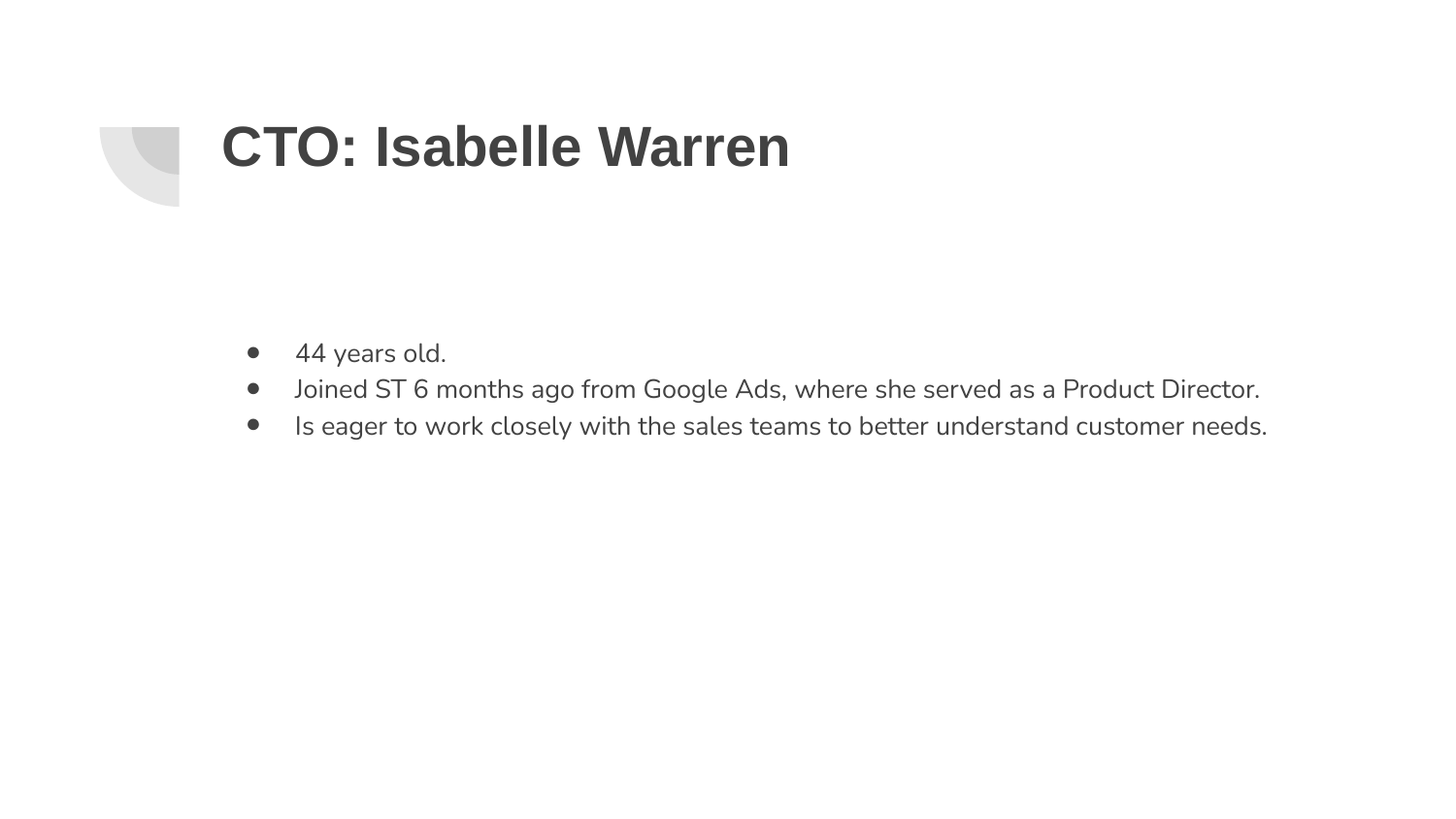

# CTO: Isabelle Warren
44 years old.
Joined ST 6 months ago from Google Ads, where she served as a Product Director.
Is eager to work closely with the sales teams to better understand customer needs.